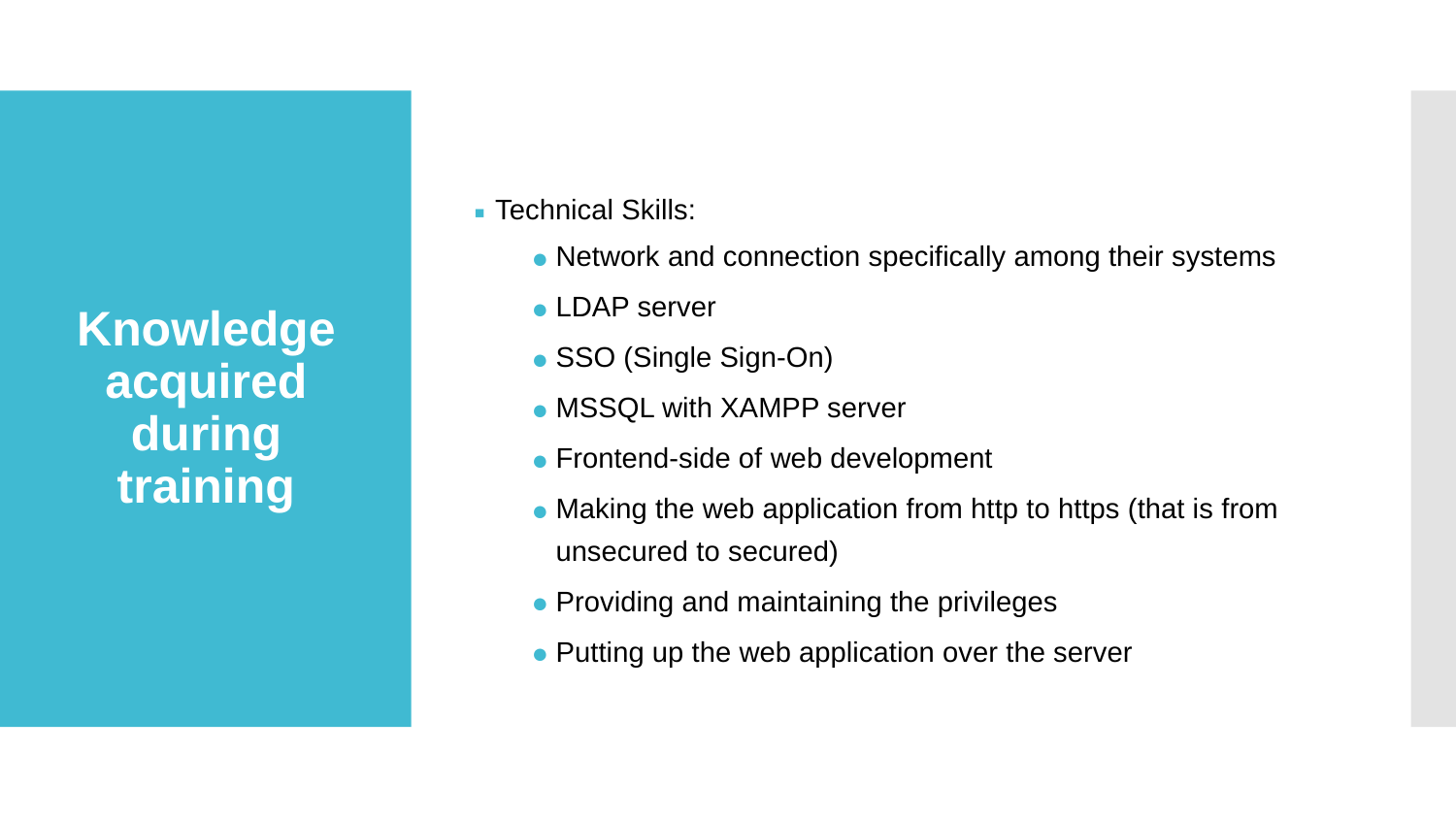

Technical Skills:
Network and connection specifically among their systems
LDAP server
SSO (Single Sign-On)
MSSQL with XAMPP server
Frontend-side of web development
Making the web application from http to https (that is from unsecured to secured)
Providing and maintaining the privileges
Putting up the web application over the server
# Knowledge acquired during training